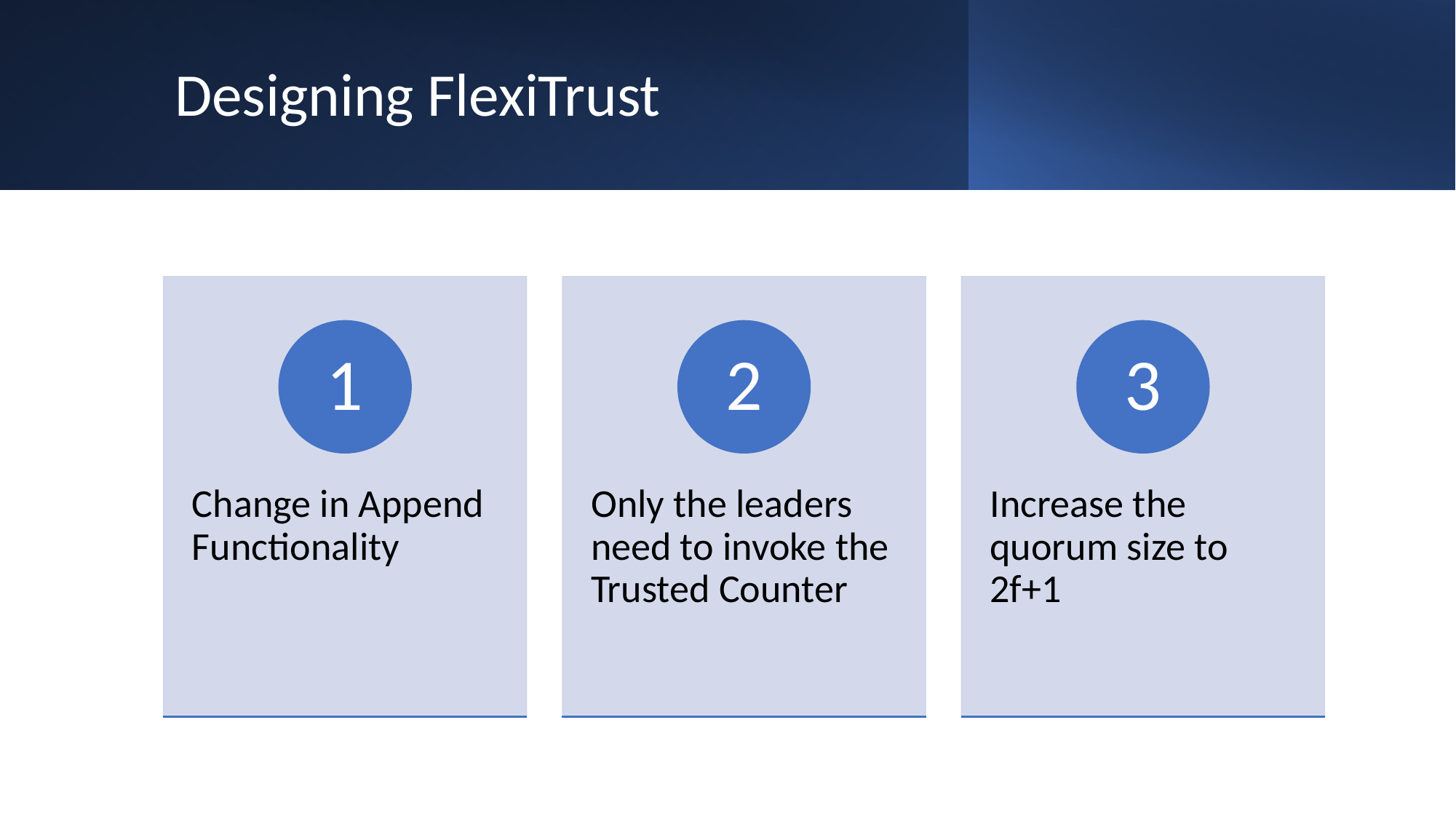

# Designing FlexiTrust
Change in Append Functionality
1
Only the leaders need to invoke the Trusted Counter
2
Increase the quorum size to 2f+1
3